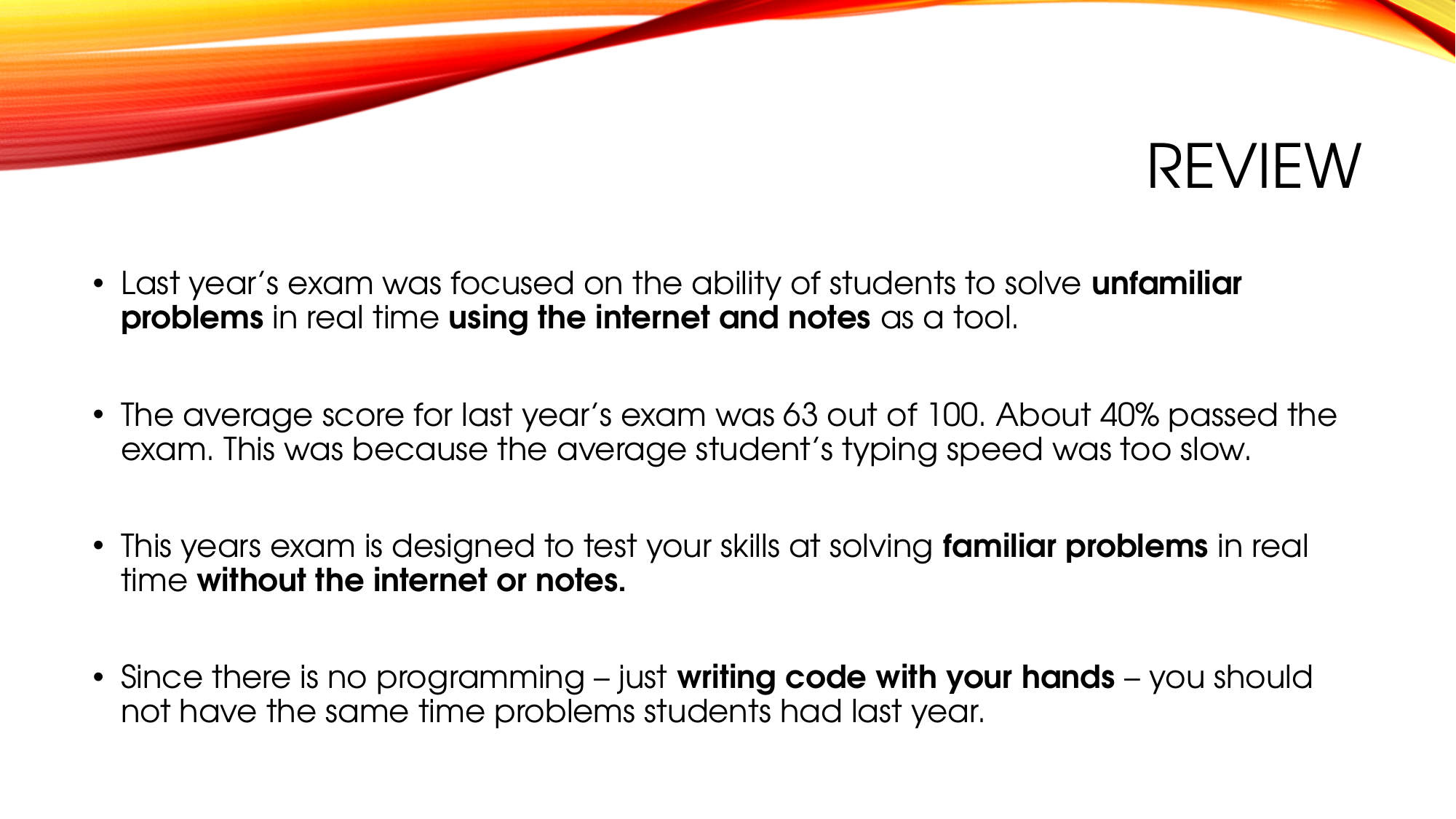

# REVIEW
Last year’s exam was focused on the ability of students to solve unfamiliar problems in real time using the internet and notes as a tool.

The average score for last year’s exam was 63 out of 100. About 40% passed the exam. This was because the average student’s typing speed was too slow.

This years exam is designed to test your skills at solving familiar problems in real time without the internet or notes.

Since there is no programming – just writing code with your hands – you should not have the same time problems students had last year.